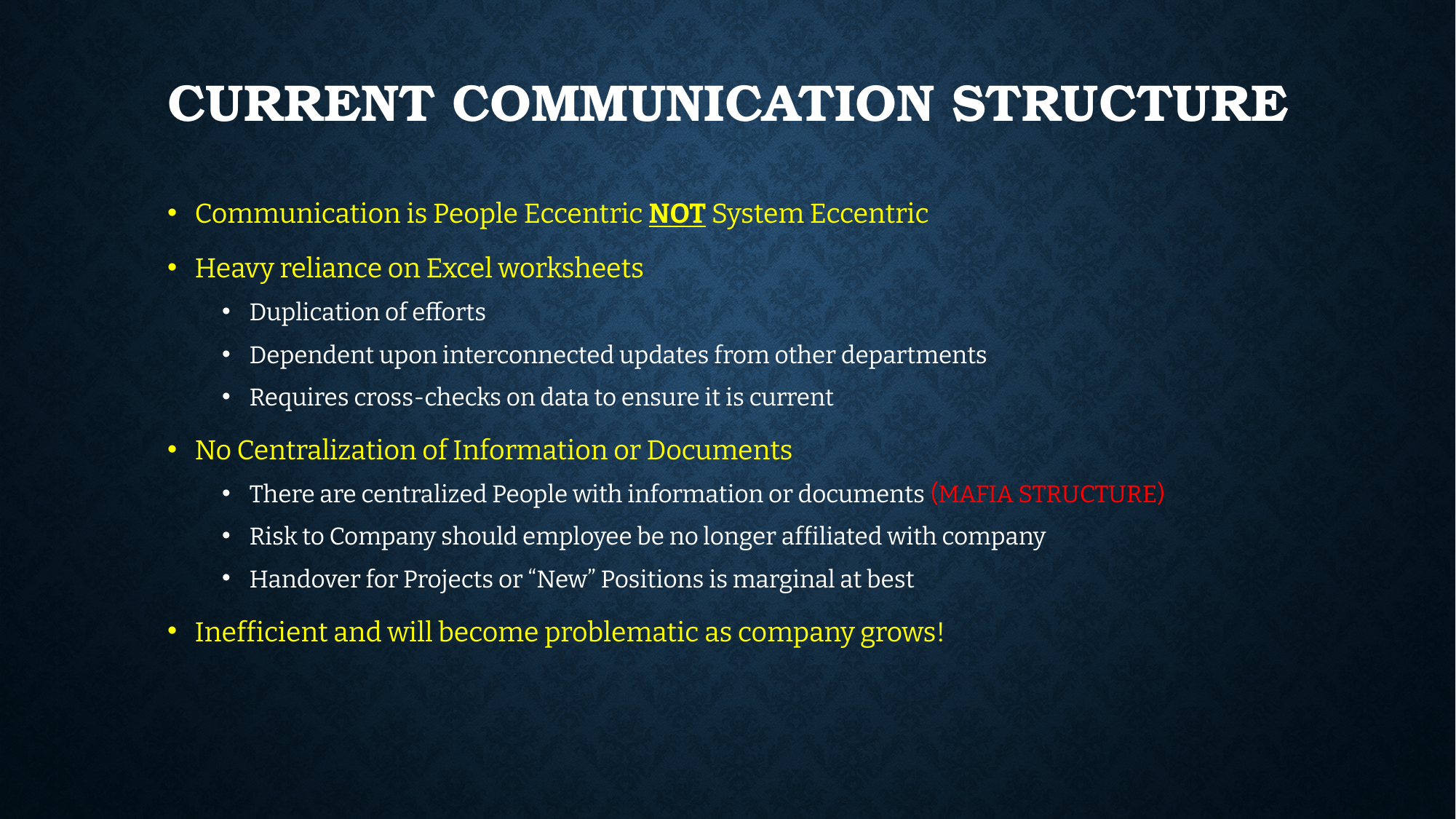

Current communication structure
Communication is People Eccentric NOT System Eccentric
Heavy reliance on Excel worksheets
Duplication of efforts
Dependent upon interconnected updates from other departments
Requires cross-checks on data to ensure it is current
No Centralization of Information or Documents
There are centralized People with information or documents (MAFIA STRUCTURE)
Risk to Company should employee be no longer affiliated with company
Handover for Projects or “New” Positions is marginal at best
Inefficient and will become problematic as company grows!